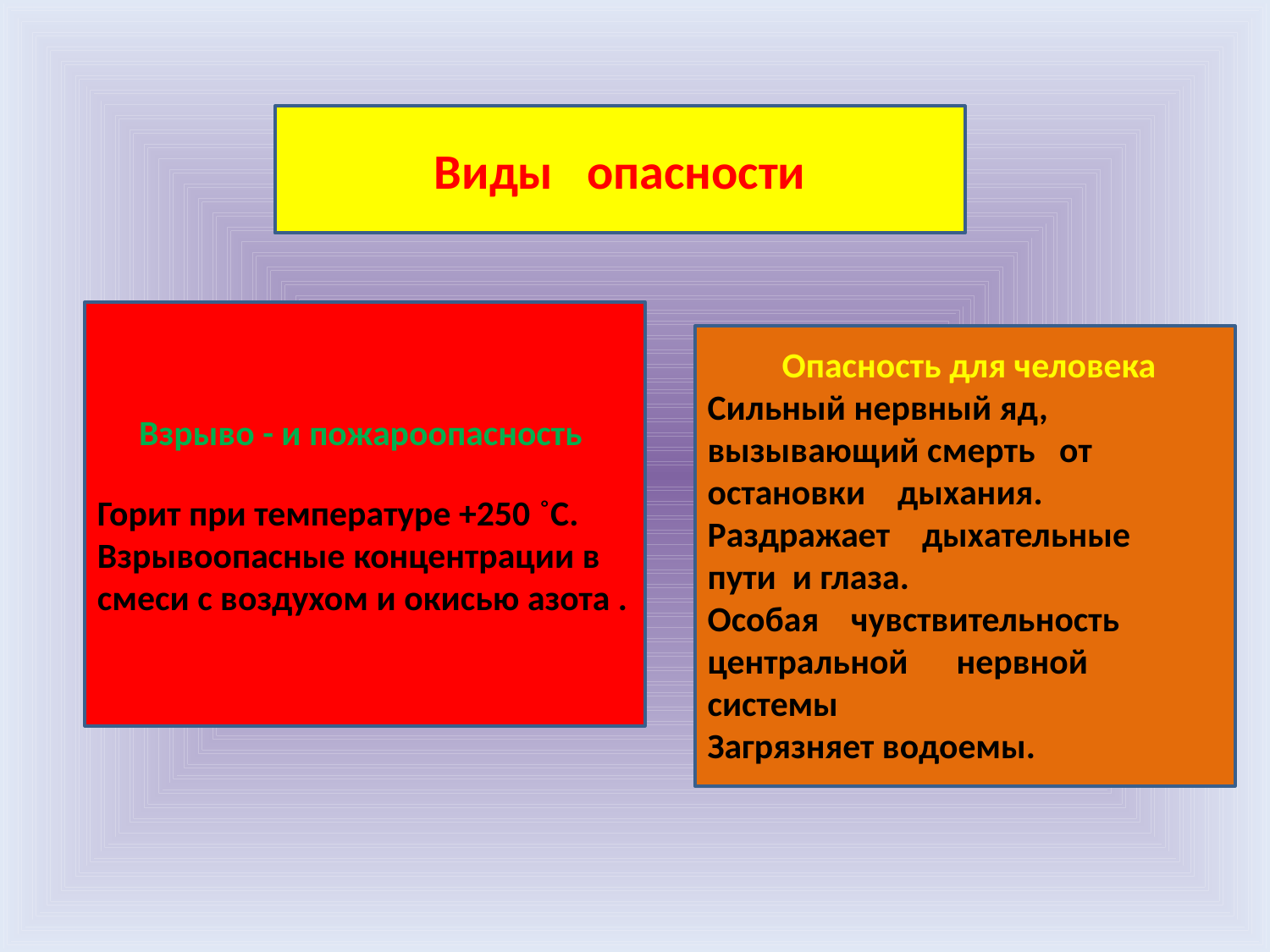

Виды   опасности
Взрыво - и пожароопасность

Горит при температуре +250 ˚С.
Взрывоопасные концентрации в смеси с воздухом и окисью азота .

  Опасность для человека
Сильный нервный яд, вызывающий смерть   от     остановки    дыхания. Раздражает    дыхательные   пути  и глаза.
Особая    чувствительность центральной      нервной    системы
Загрязняет водоемы.